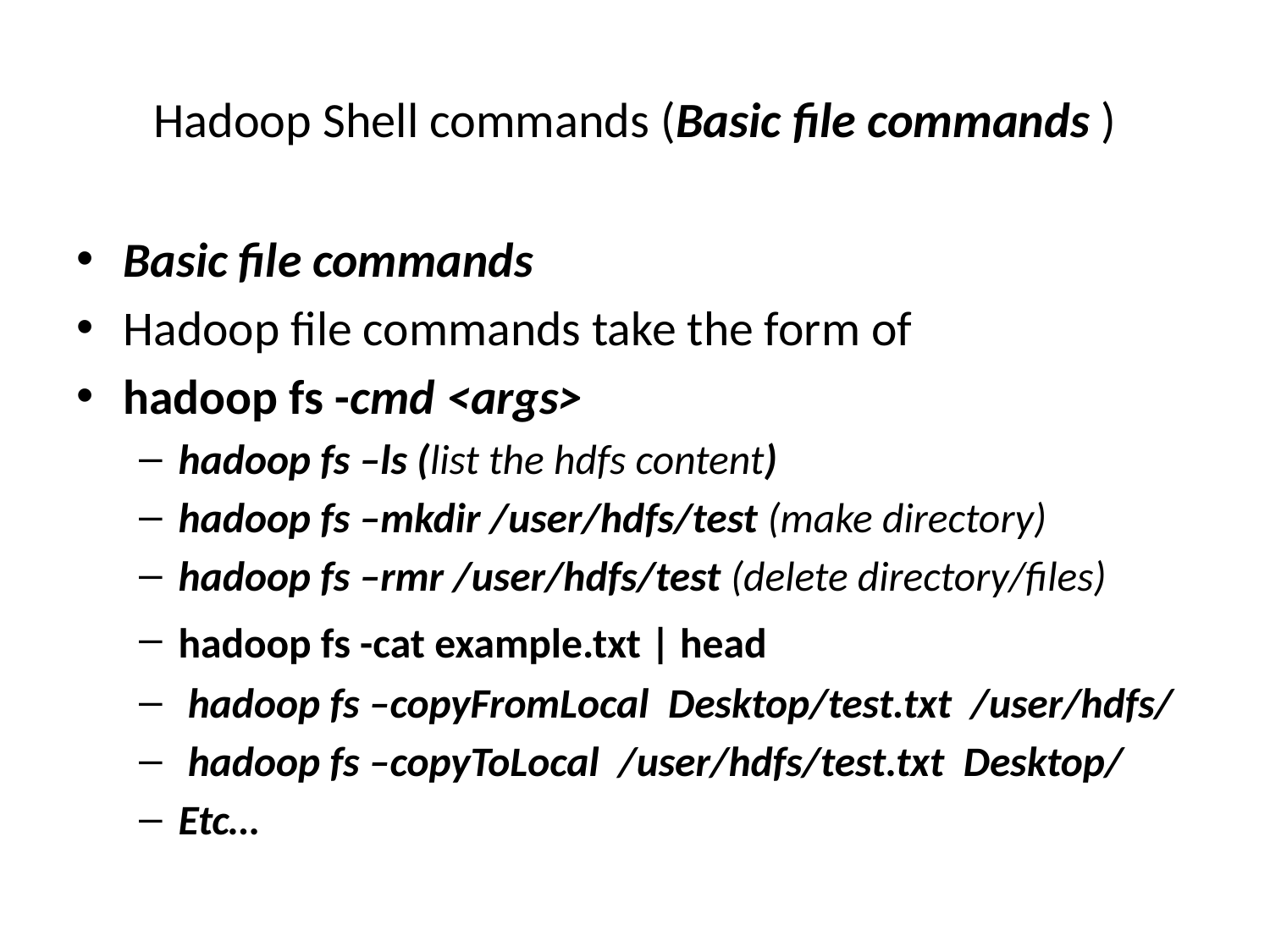

# Hadoop Shell commands (Basic file commands )
Basic file commands
Hadoop file commands take the form of
hadoop fs -cmd <args>
hadoop fs –ls (list the hdfs content)
hadoop fs –mkdir /user/hdfs/test (make directory)
hadoop fs –rmr /user/hdfs/test (delete directory/files)
hadoop fs -cat example.txt | head
 hadoop fs –copyFromLocal  Desktop/test.txt  /user/hdfs/
 hadoop fs –copyToLocal  /user/hdfs/test.txt  Desktop/
Etc…